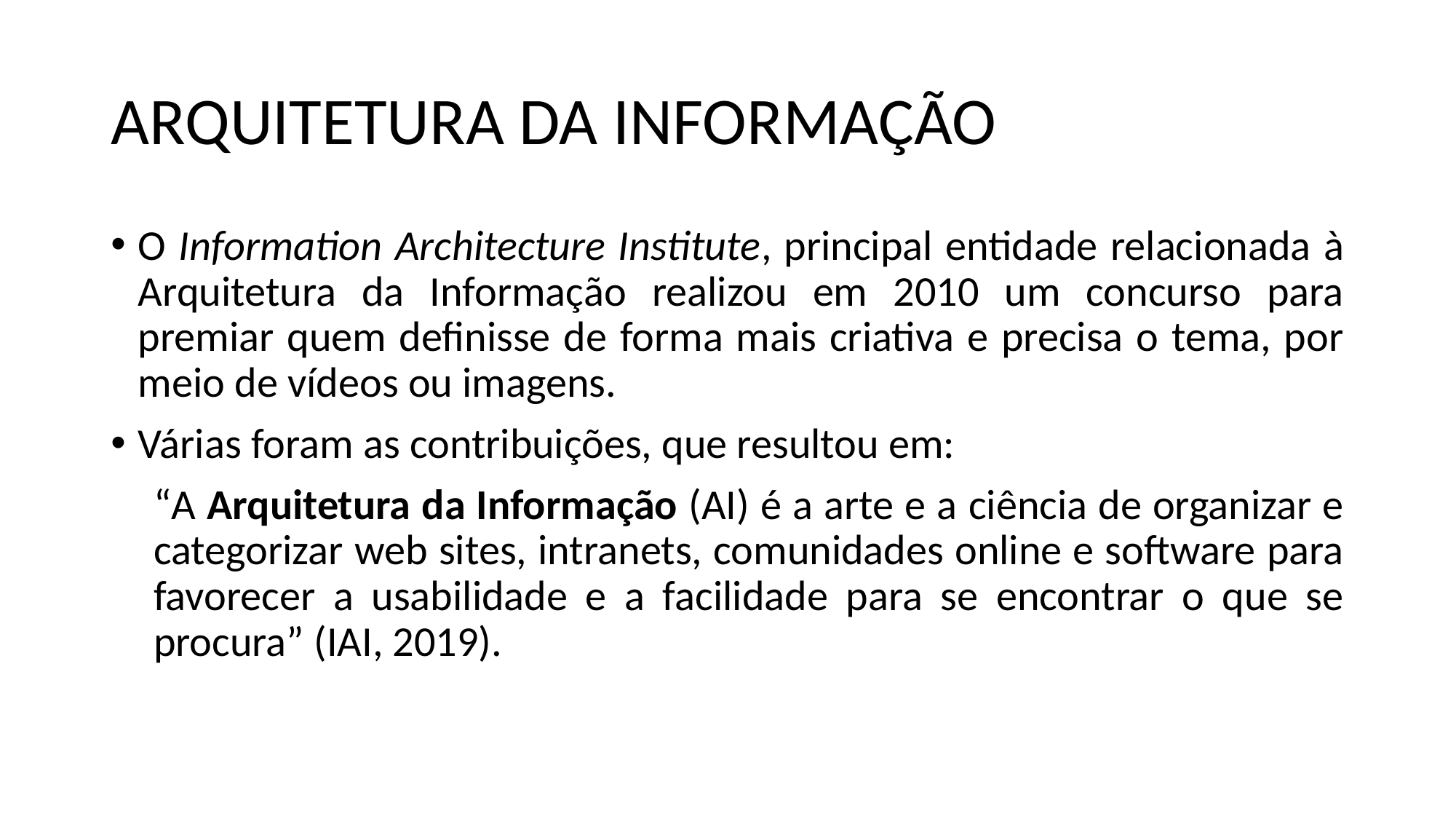

# ARQUITETURA DA INFORMAÇÃO
O Information Architecture Institute, principal entidade relacionada à Arquitetura da Informação realizou em 2010 um concurso para premiar quem definisse de forma mais criativa e precisa o tema, por meio de vídeos ou imagens.
Várias foram as contribuições, que resultou em:
“A Arquitetura da Informação (AI) é a arte e a ciência de organizar e categorizar web sites, intranets, comunidades online e software para favorecer a usabilidade e a facilidade para se encontrar o que se procura” (IAI, 2019).